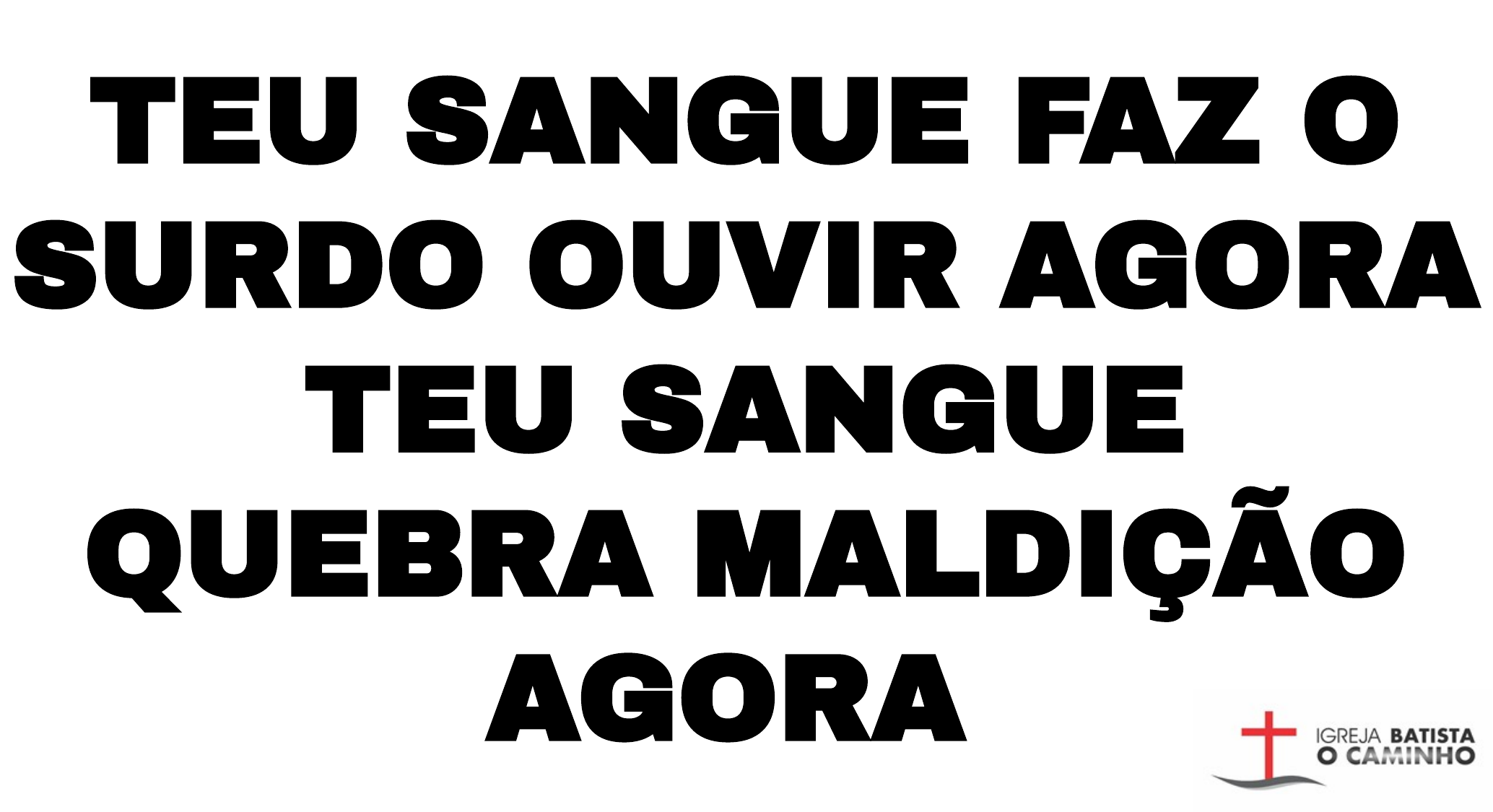

TEU SANGUE FAZ O SURDO OUVIR AGORA TEU SANGUE QUEBRA MALDIÇÃO AGORA